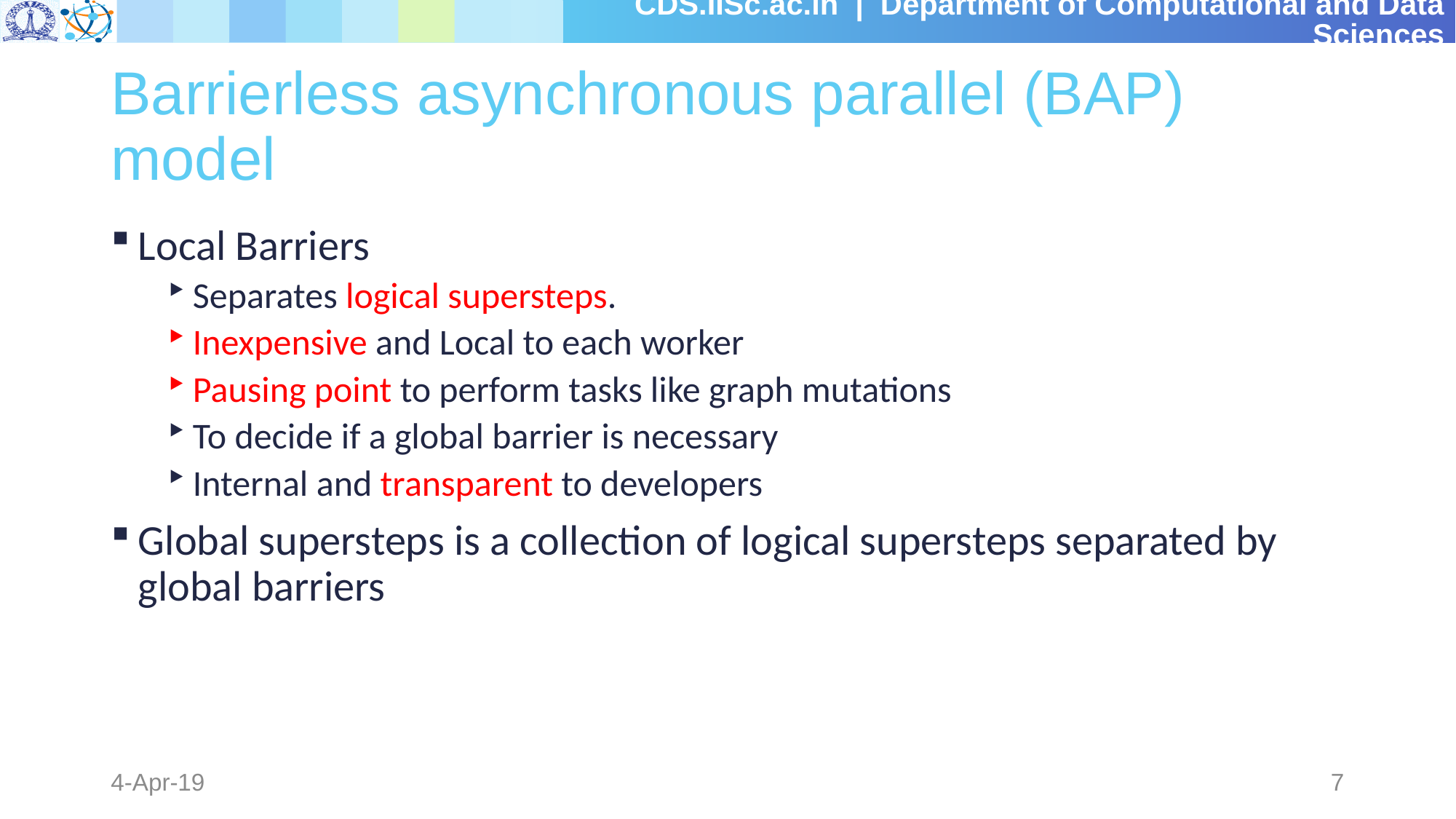

# Barrierless asynchronous parallel (BAP) model
Local Barriers
Separates logical supersteps.
Inexpensive and Local to each worker
Pausing point to perform tasks like graph mutations
To decide if a global barrier is necessary
Internal and transparent to developers
Global supersteps is a collection of logical supersteps separated by global barriers

4-Apr-19

7